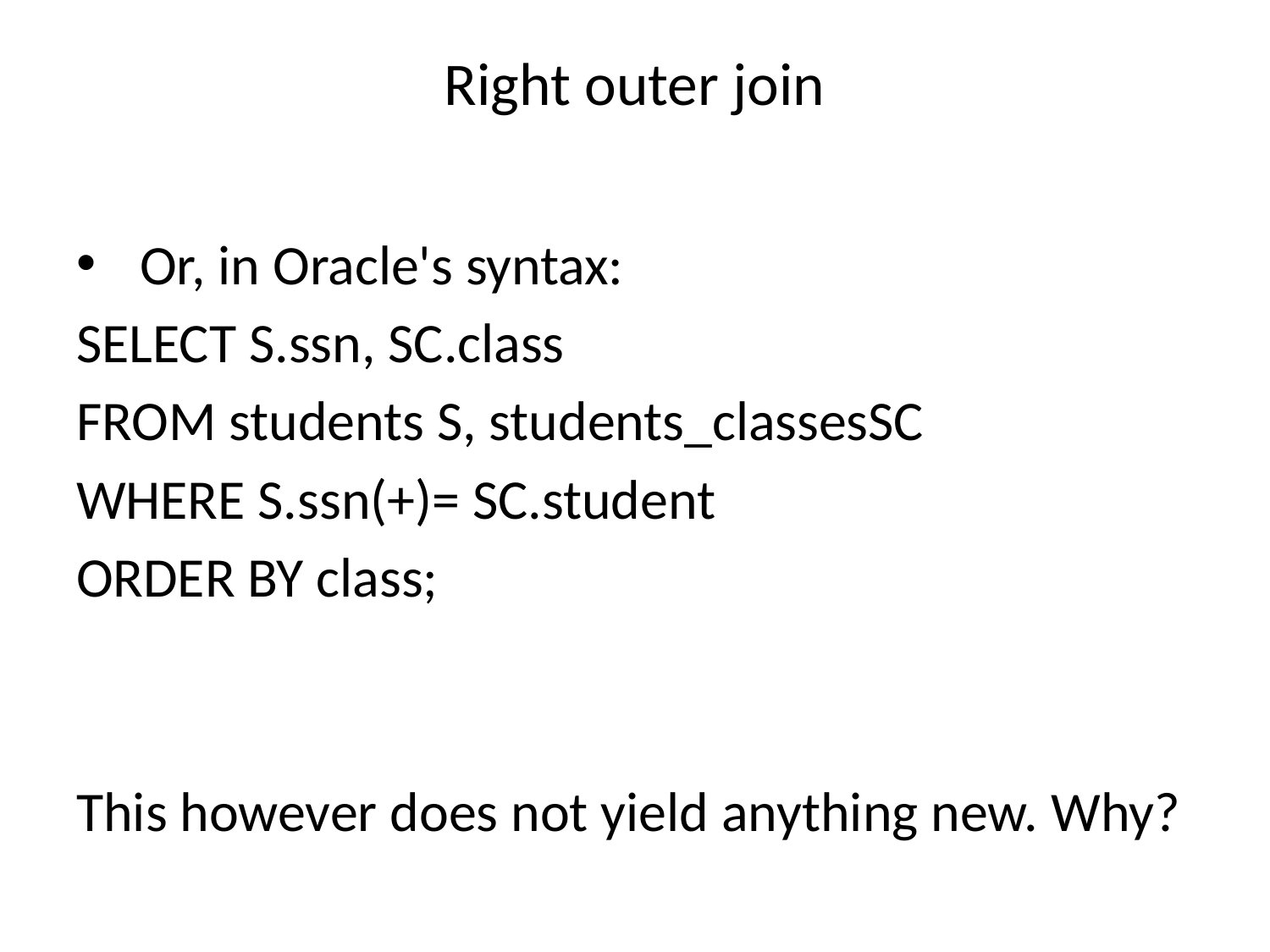

# Right outer join
 Or, in Oracle's syntax:
SELECT S.ssn, SC.class
FROM students S, students_classesSC
WHERE S.ssn(+)= SC.student
ORDER BY class;

This however does not yield anything new. Why?